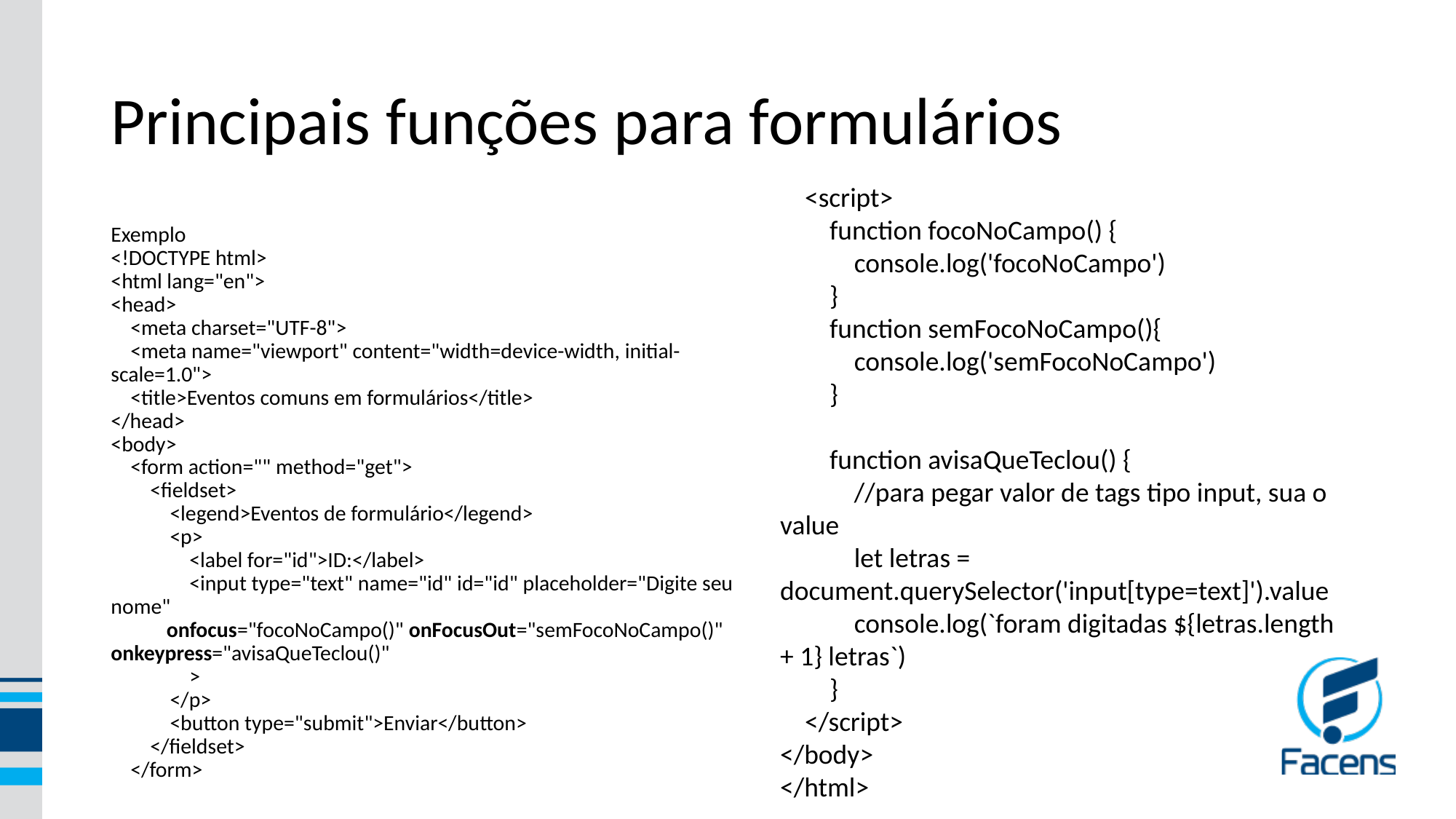

# Principais funções para formulários
    <script>
        function focoNoCampo() {
            console.log('focoNoCampo')
        }
        function semFocoNoCampo(){
            console.log('semFocoNoCampo')
        }

        function avisaQueTeclou() {
            //para pegar valor de tags tipo input, sua o value
            let letras = document.querySelector('input[type=text]').value
            console.log(`foram digitadas ${letras.length + 1} letras`)
        }
    </script>
</body>
</html>

Exemplo
<!DOCTYPE html>
<html lang="en">
<head>
    <meta charset="UTF-8">
    <meta name="viewport" content="width=device-width, initial-scale=1.0">
    <title>Eventos comuns em formulários</title>
</head>
<body>
    <form action="" method="get">
        <fieldset>
            <legend>Eventos de formulário</legend>
            <p>
                <label for="id">ID:</label>
                <input type="text" name="id" id="id" placeholder="Digite seu nome"
	onfocus="focoNoCampo()" onFocusOut="semFocoNoCampo()" onkeypress="avisaQueTeclou()"
                >
            </p>
            <button type="submit">Enviar</button>
        </fieldset>
    </form>